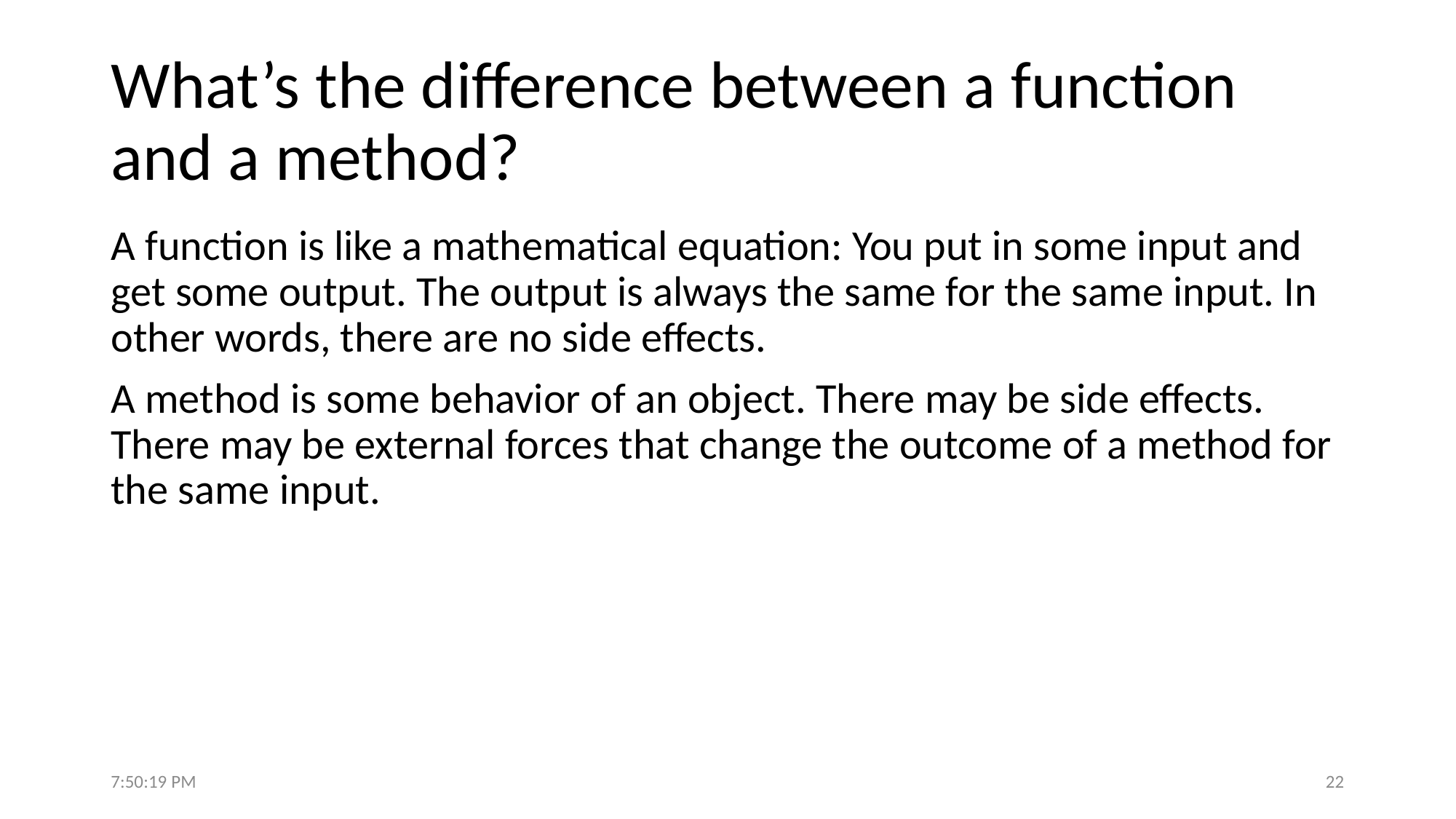

# What’s the difference between a function and a method?
A function is like a mathematical equation: You put in some input and get some output. The output is always the same for the same input. In other words, there are no side effects.
A method is some behavior of an object. There may be side effects. There may be external forces that change the outcome of a method for the same input.
7:50:19 PM
22